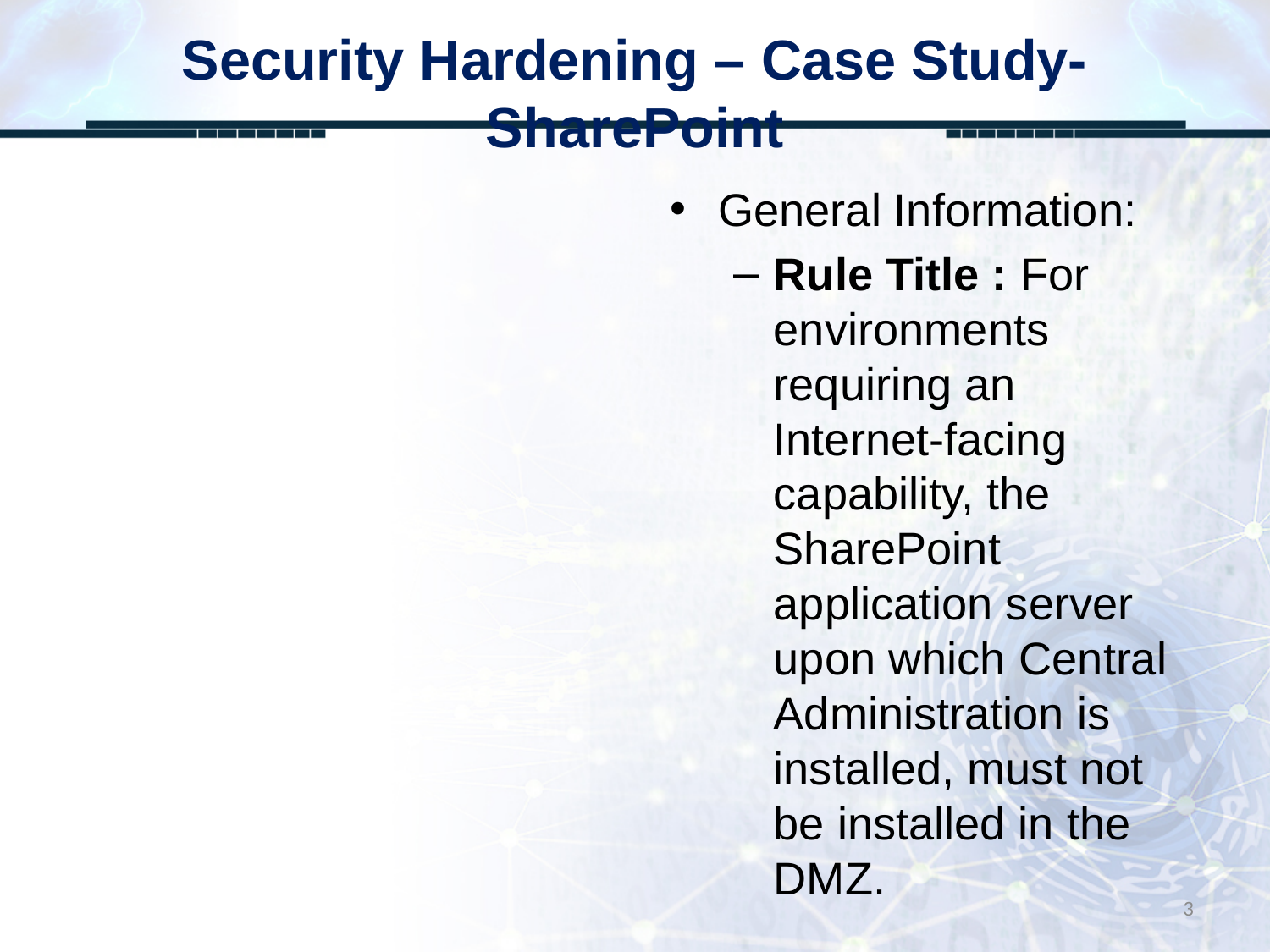

# Security Hardening – Case Study-SharePoint
General Information:
Rule Title : For environments requiring an Internet-facing capability, the SharePoint application server upon which Central Administration is installed, must not be installed in the DMZ.

3